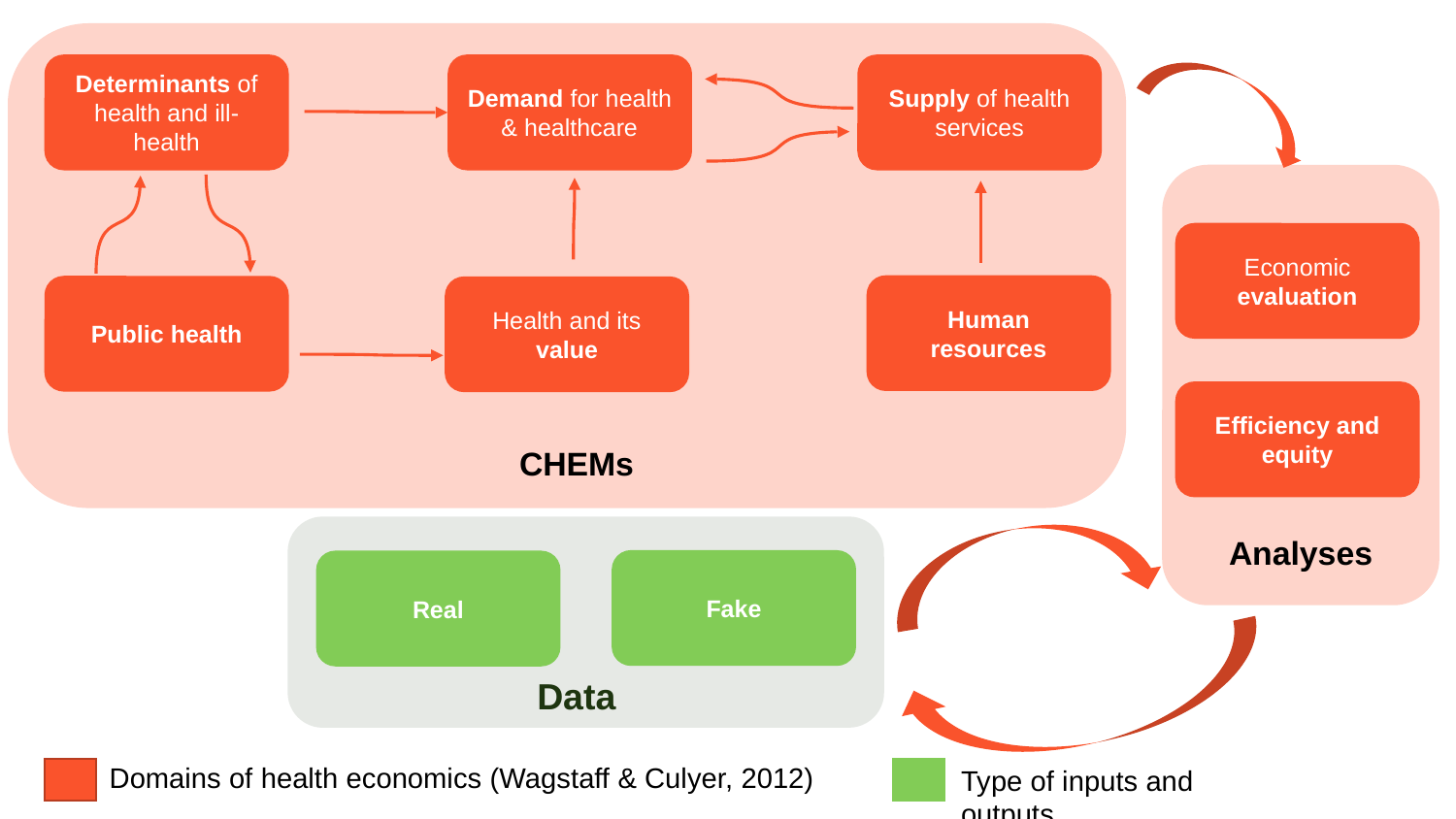

Determinants of health and ill-health
Demand for health & healthcare
Supply of health services

Economic evaluation
Human resources
Public health
Health and its value
Efficiency and equity

CHEMs

Analyses
Fake
Real
Data
Domains of health economics (Wagstaff & Culyer, 2012)
Type of inputs and outputs